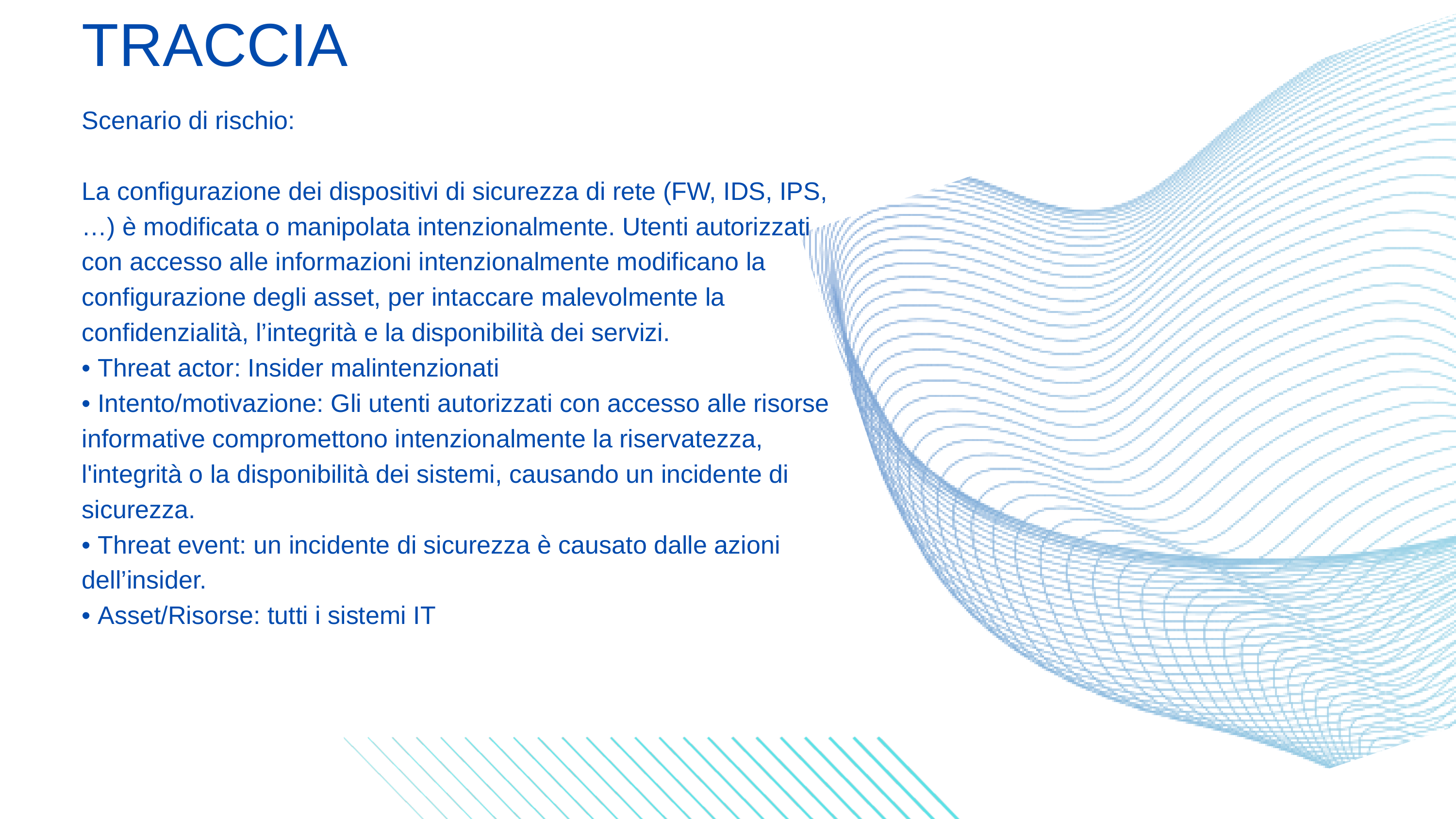

TRACCIA

Scenario di rischio:

La configurazione dei dispositivi di sicurezza di rete (FW, IDS, IPS, …) è modificata o manipolata intenzionalmente. Utenti autorizzati con accesso alle informazioni intenzionalmente modificano la configurazione degli asset, per intaccare malevolmente la confidenzialità, l’integrità e la disponibilità dei servizi.
• Threat actor: Insider malintenzionati
• Intento/motivazione: Gli utenti autorizzati con accesso alle risorse informative compromettono intenzionalmente la riservatezza, l'integrità o la disponibilità dei sistemi, causando un incidente di sicurezza.
• Threat event: un incidente di sicurezza è causato dalle azioni dell’insider.
• Asset/Risorse: tutti i sistemi IT